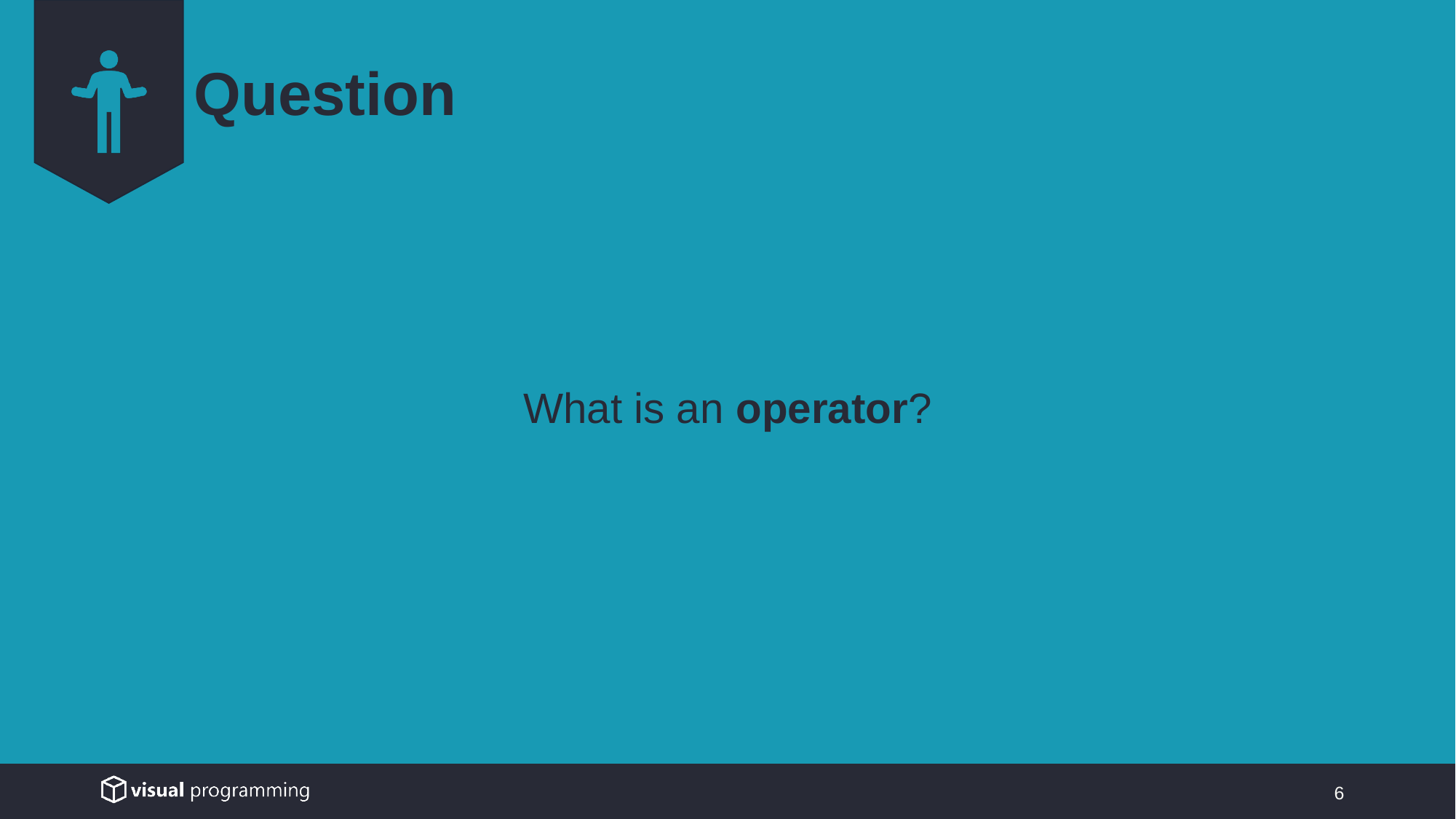

# Question
What is an operator?
6